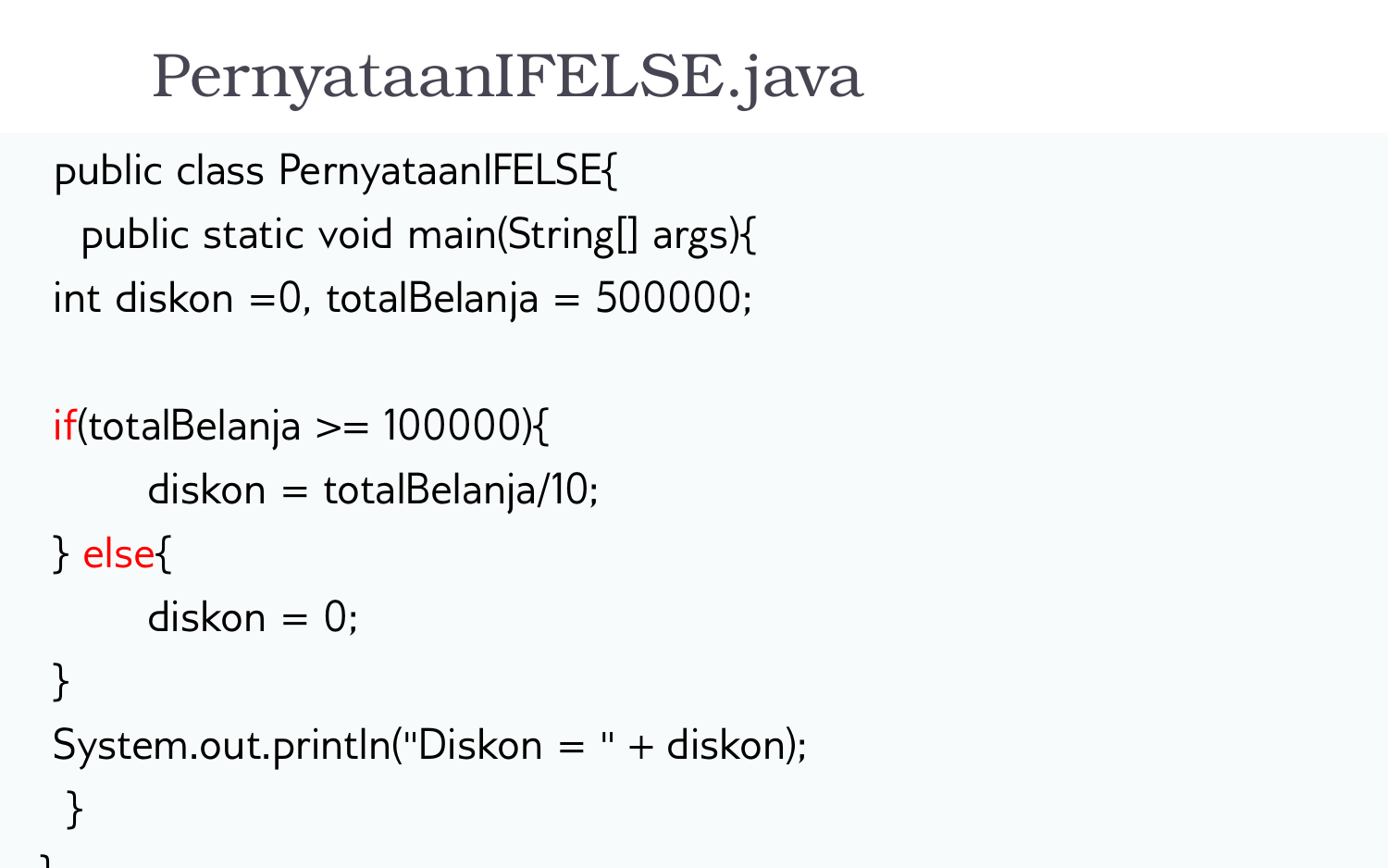

# PernyataanIFELSE.java
   public class PernyataanIFELSE{
	  public static void main(String[] args){
		int diskon =0, totalBelanja = 500000;

		if(totalBelanja >= 100000){
		       diskon = totalBelanja/10;
		} else{
		       diskon = 0;
		}
		System.out.println("Diskon = " + diskon);
	 }
  }